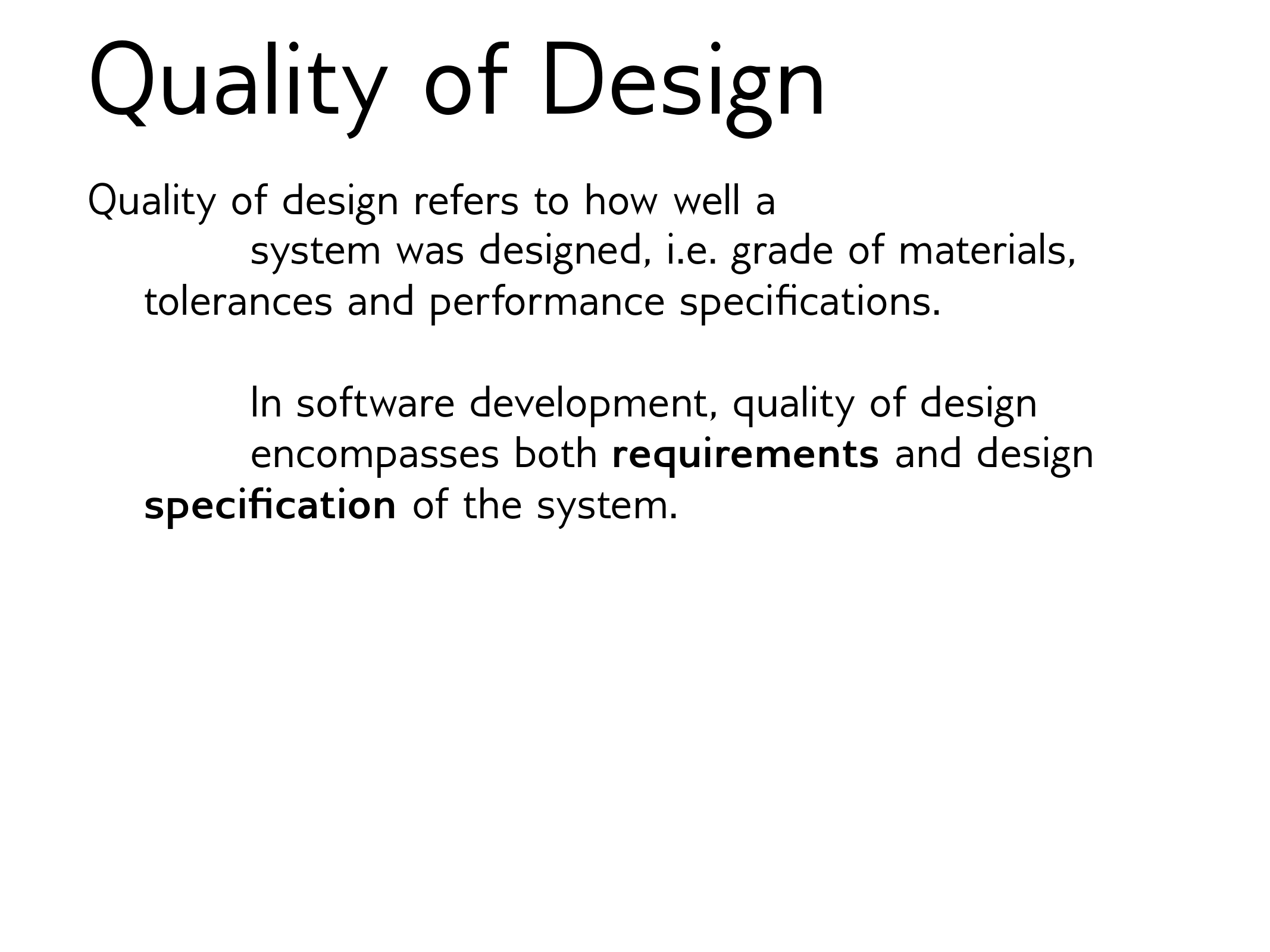

Quality of Design

Quality of design refers to how well a
system was designed, i.e. grade of materials, tolerances and performance specifications.

In software development, quality of design
encompasses both requirements and design specification of the system.